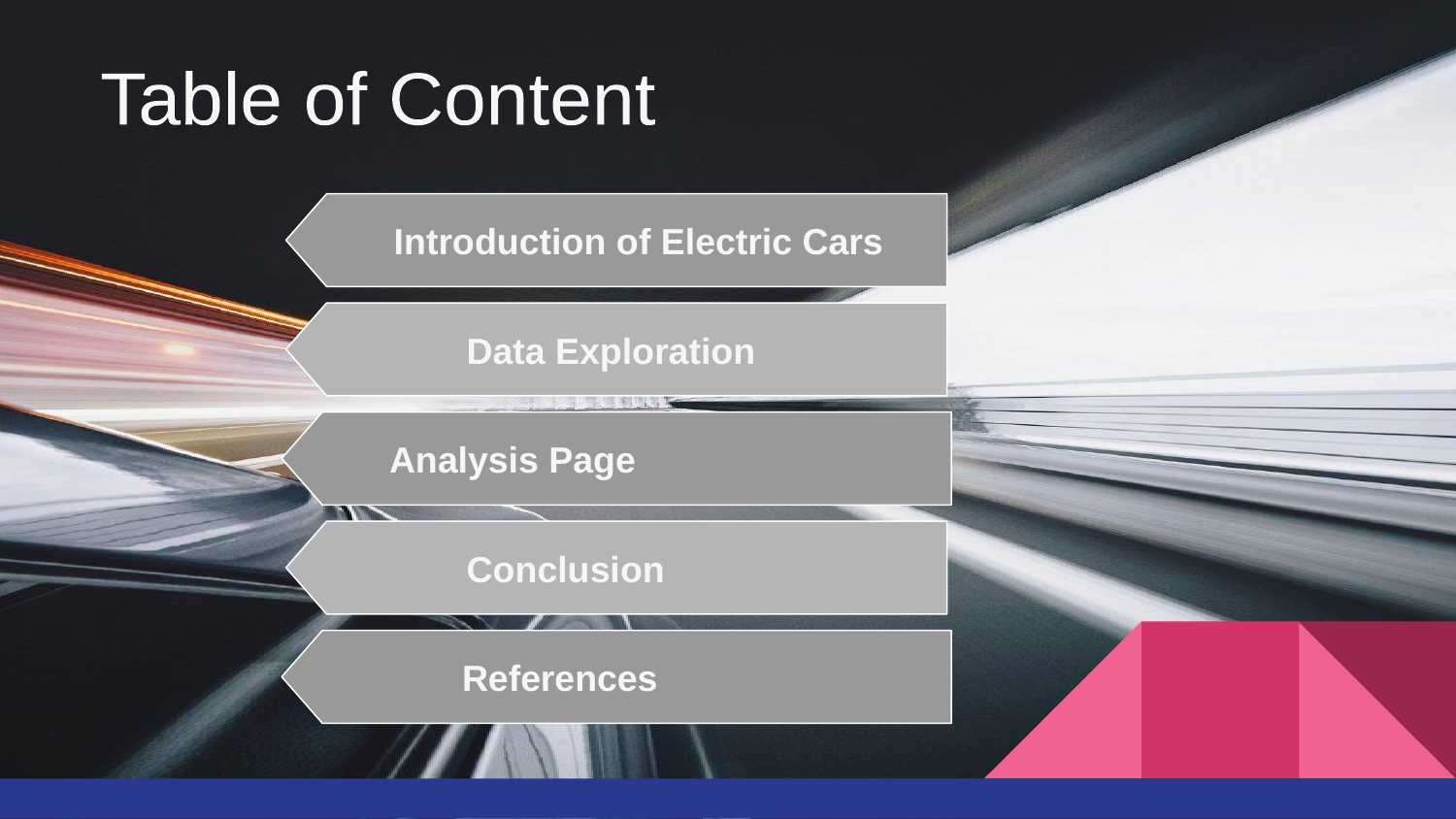

Table of Content
Introduction of Electric Cars
	Data Exploration
Analysis Page
 	Conclusion
	References